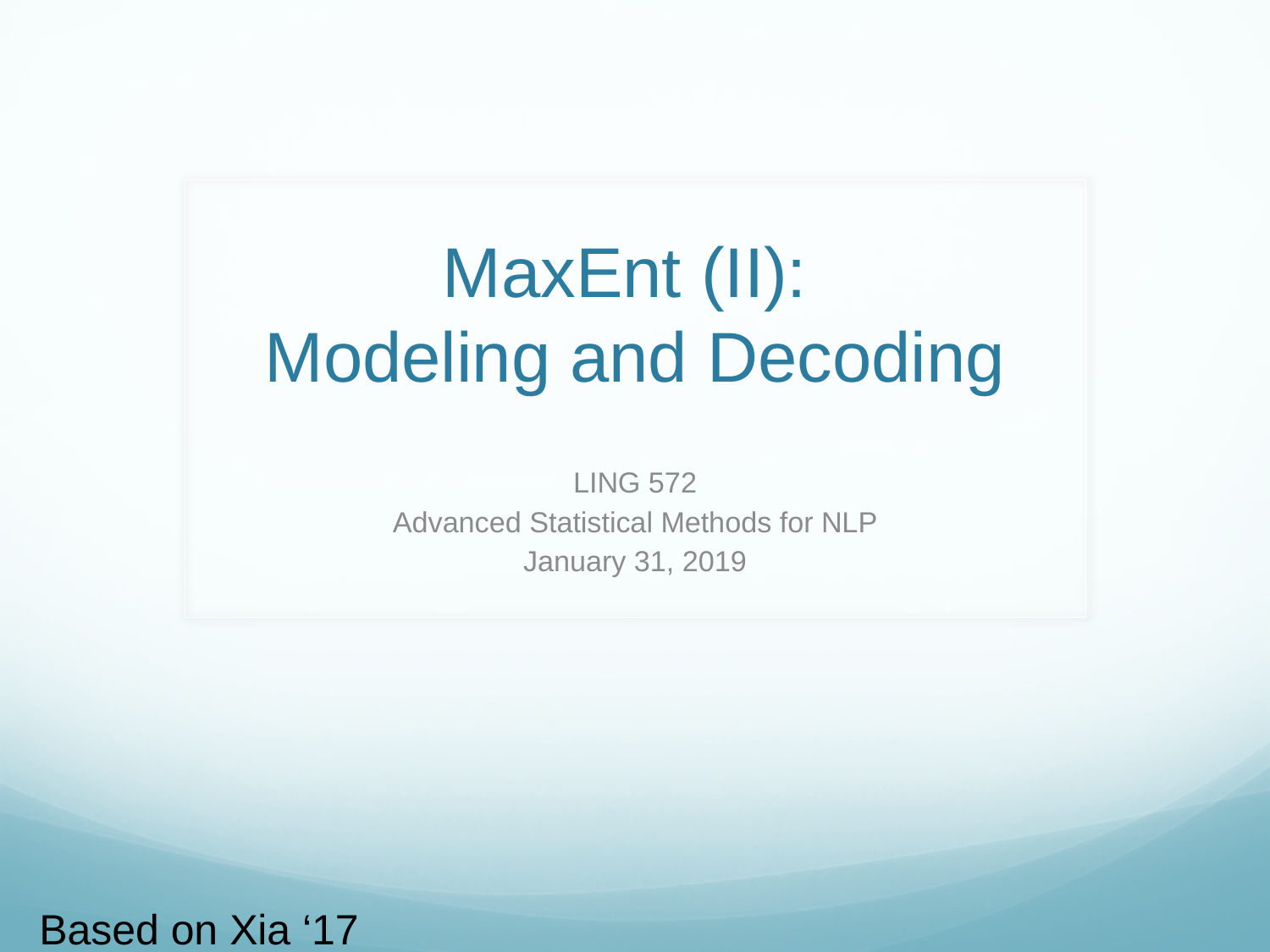

# MaxEnt (II): Modeling and Decoding
LING 572
Advanced Statistical Methods for NLP
January 31, 2019

Based on Xia ‘17